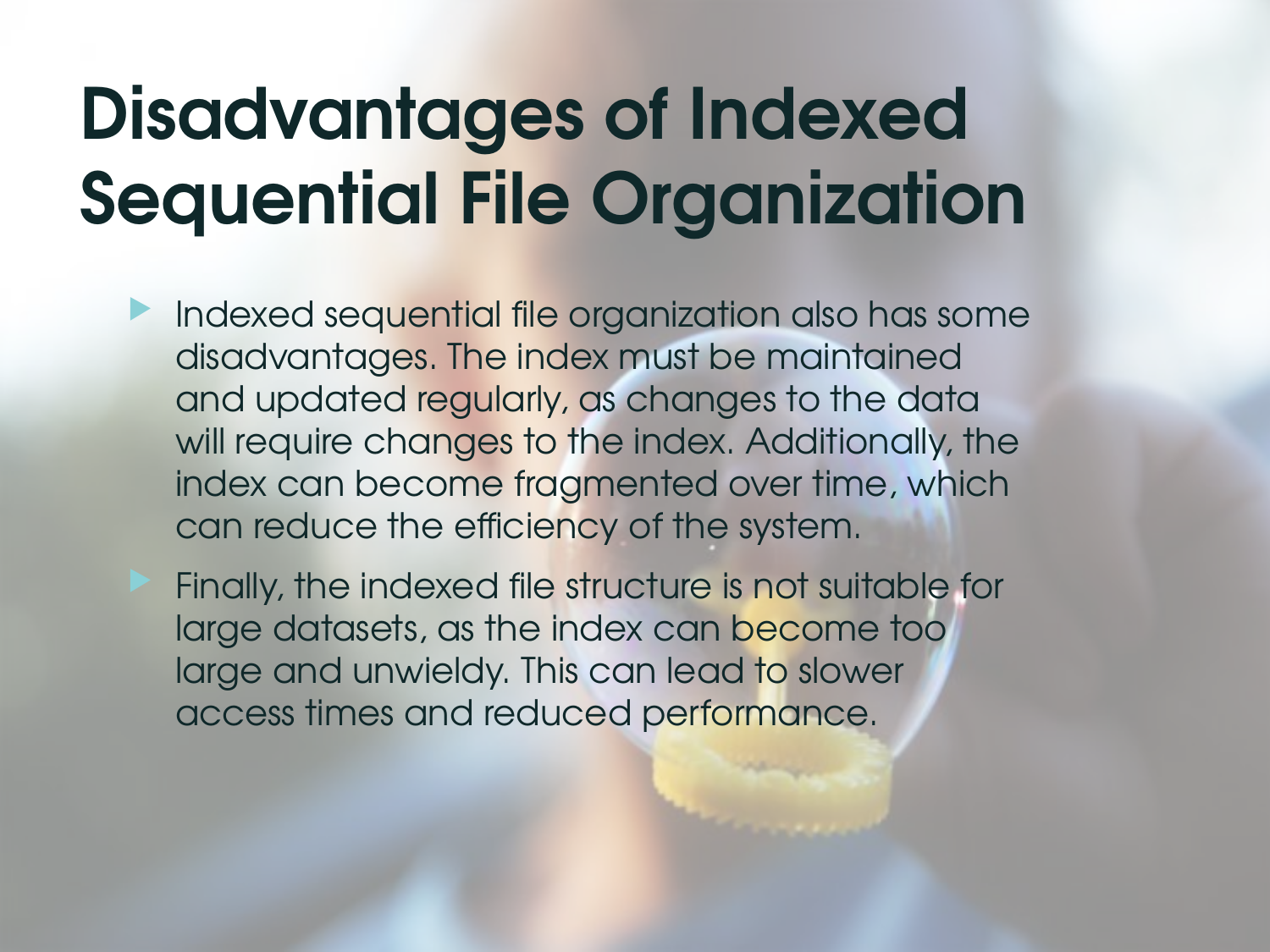

# Disadvantages of Indexed Sequential File Organization
Indexed sequential file organization also has some disadvantages. The index must be maintained and updated regularly, as changes to the data will require changes to the index. Additionally, the index can become fragmented over time, which can reduce the efficiency of the system.
Finally, the indexed file structure is not suitable for large datasets, as the index can become too large and unwieldy. This can lead to slower access times and reduced performance.